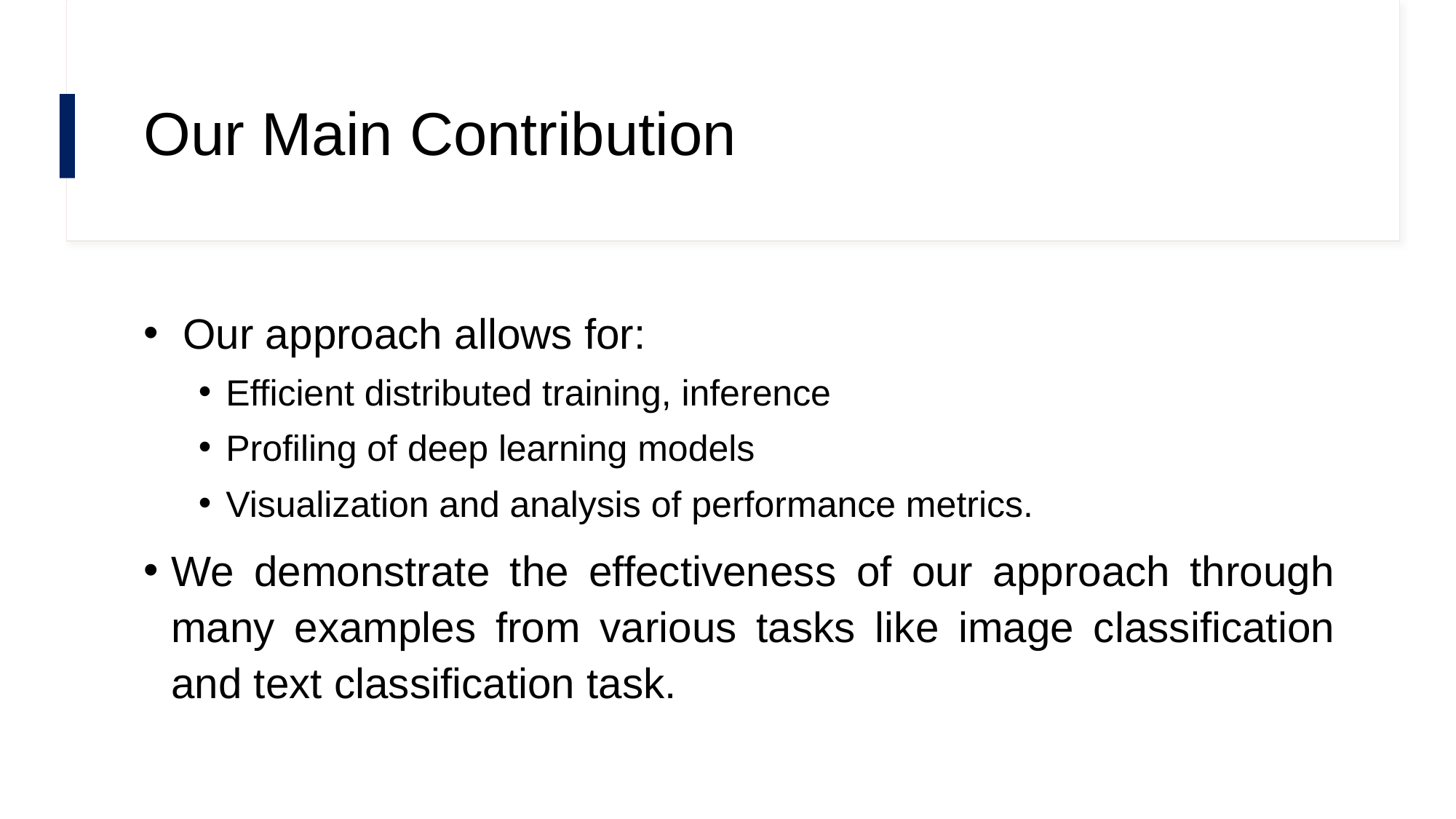

# Our Main Contribution
 Our approach allows for:
Efficient distributed training, inference
Profiling of deep learning models
Visualization and analysis of performance metrics.
We demonstrate the effectiveness of our approach through many examples from various tasks like image classification and text classification task.